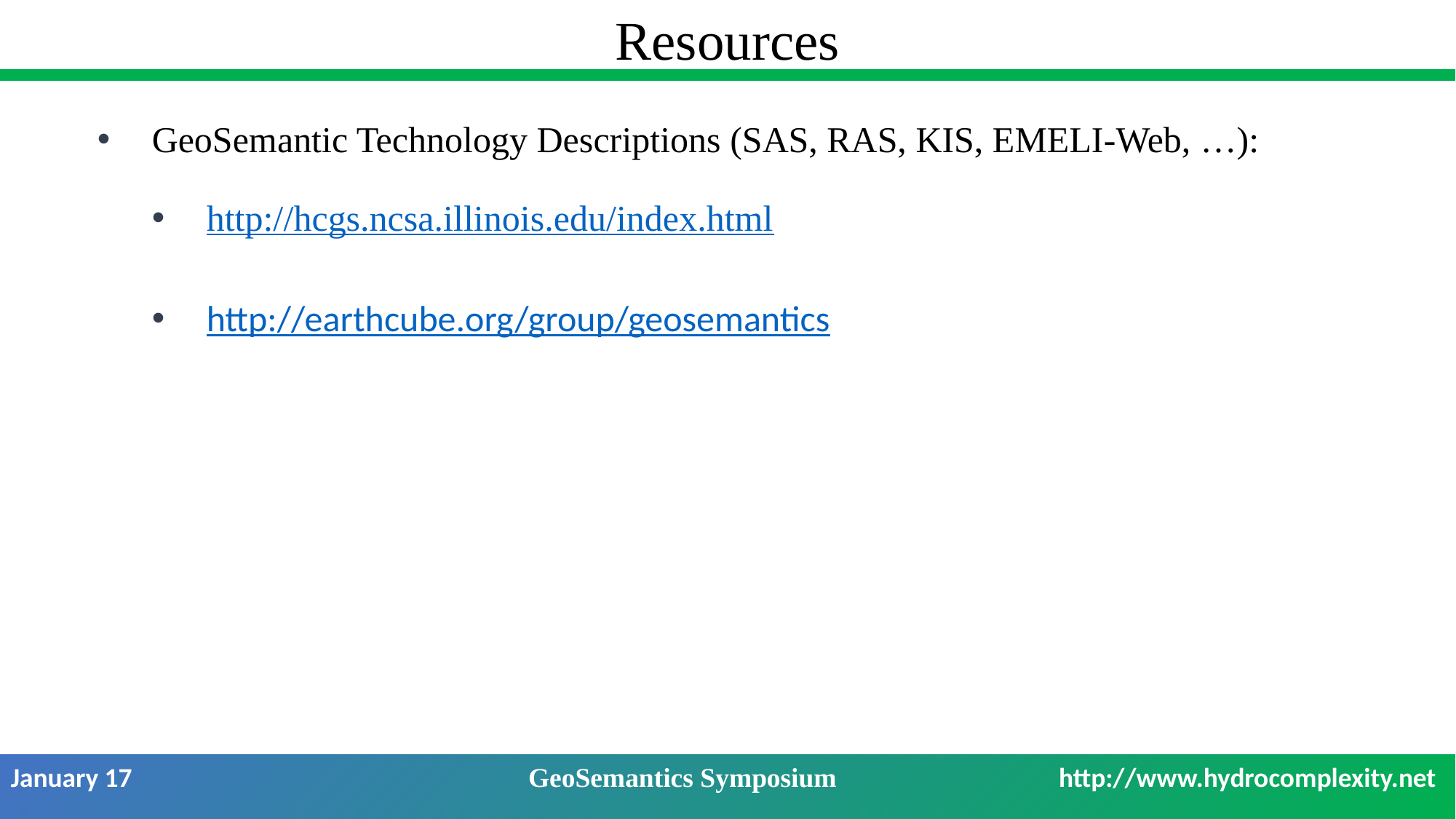

# Resources
GeoSemantic Technology Descriptions (SAS, RAS, KIS, EMELI-Web, …):

http://hcgs.ncsa.illinois.edu/index.html

http://earthcube.org/group/geosemantics

January 17                                                                GeoSemantics Symposium                                    http://www.hydrocomplexity.net